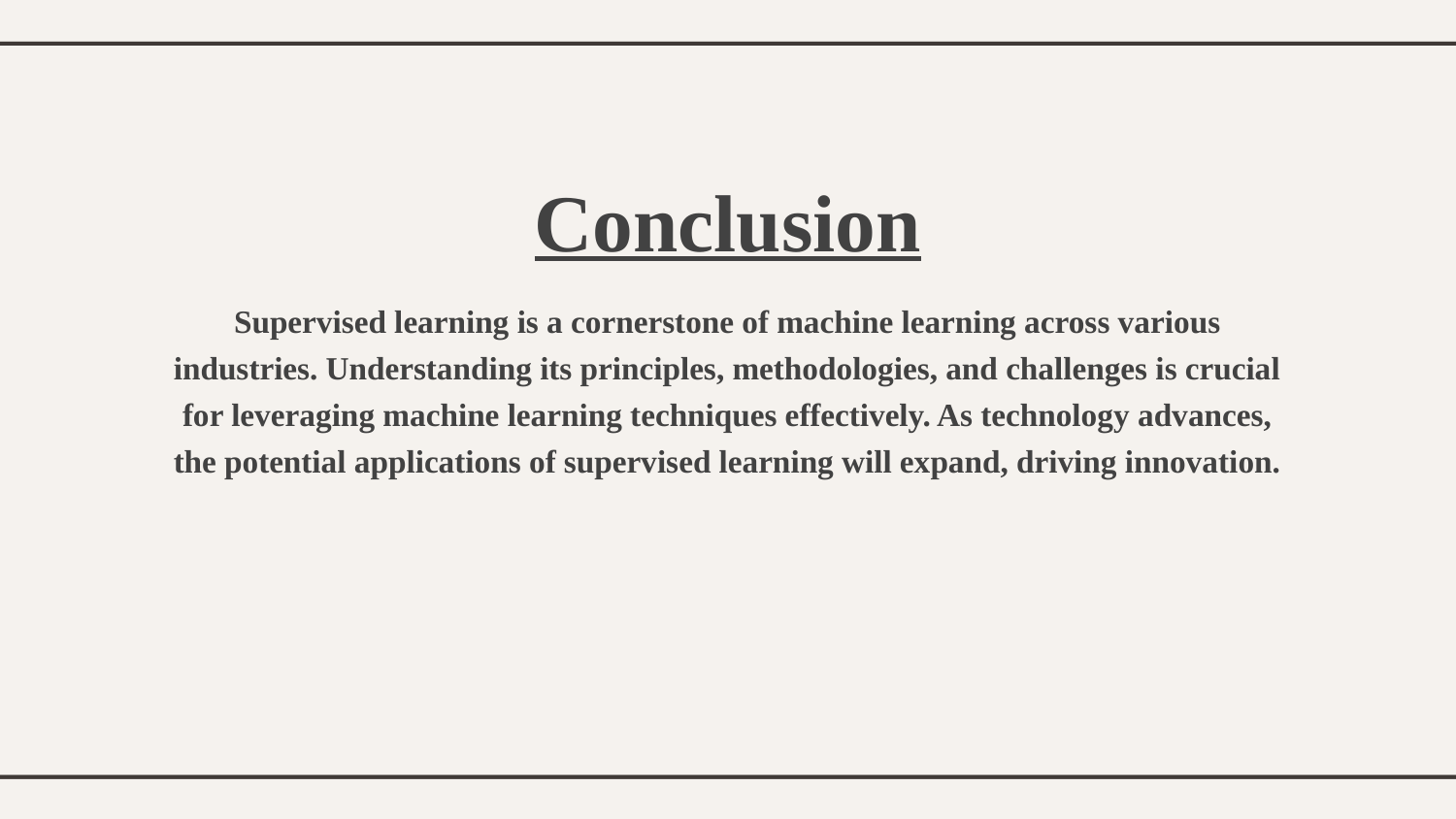

Conclusion
Supervised learning is a cornerstone of machine learning across various industries. Understanding its principles, methodologies, and challenges is crucial for leveraging machine learning techniques effectively. As technology advances, the potential applications of supervised learning will expand, driving innovation.